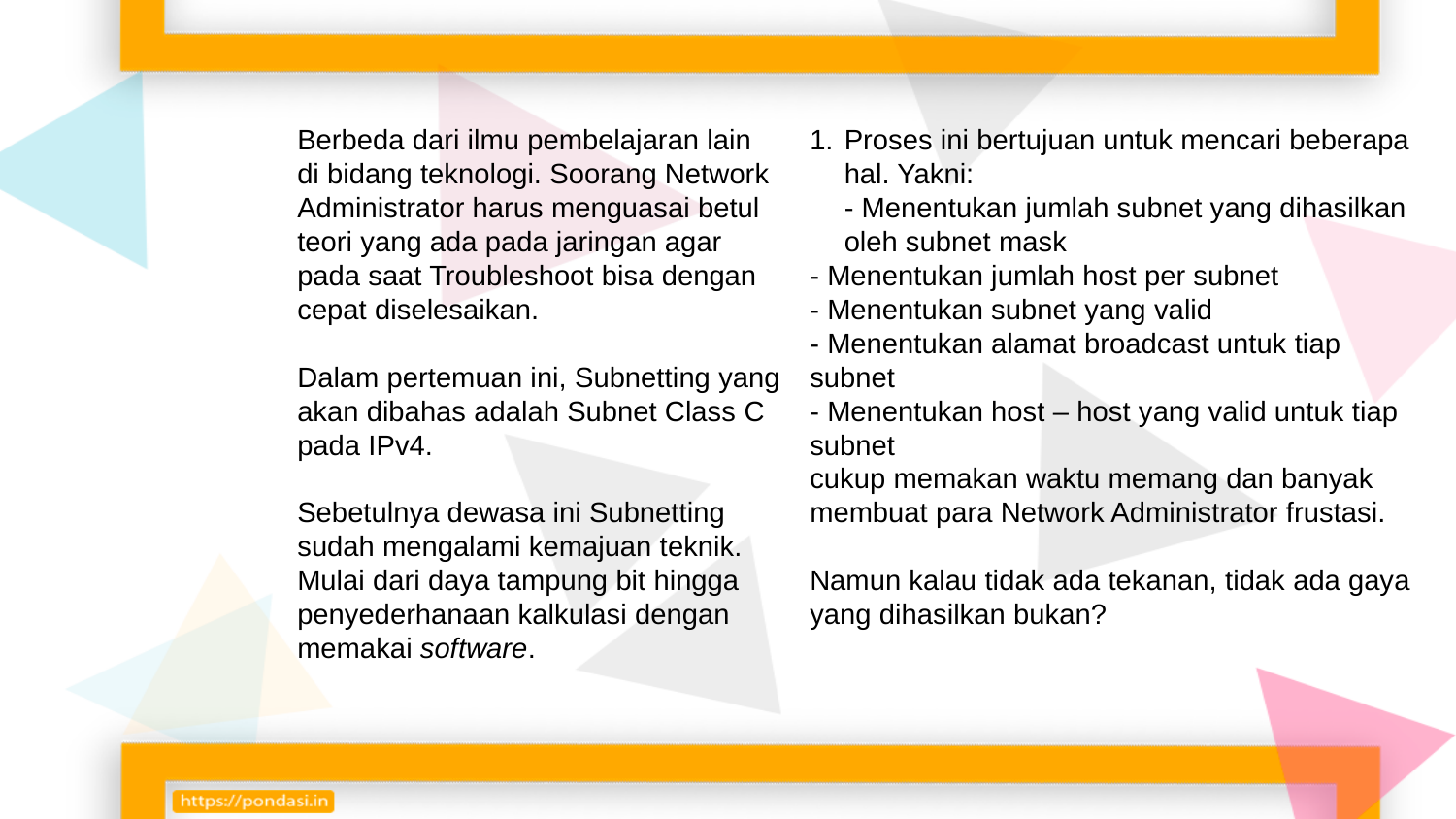

Berbeda dari ilmu pembelajaran lain di bidang teknologi. Soorang Network Administrator harus menguasai betul teori yang ada pada jaringan agar pada saat Troubleshoot bisa dengan cepat diselesaikan.
Dalam pertemuan ini, Subnetting yang akan dibahas adalah Subnet Class C pada IPv4.

Sebetulnya dewasa ini Subnetting sudah mengalami kemajuan teknik. Mulai dari daya tampung bit hingga penyederhanaan kalkulasi dengan memakai software.
Proses ini bertujuan untuk mencari beberapa hal. Yakni:
- Menentukan jumlah subnet yang dihasilkan oleh subnet mask
- Menentukan jumlah host per subnet
- Menentukan subnet yang valid
- Menentukan alamat broadcast untuk tiap subnet
- Menentukan host – host yang valid untuk tiap subnet
cukup memakan waktu memang dan banyak membuat para Network Administrator frustasi.
Namun kalau tidak ada tekanan, tidak ada gaya yang dihasilkan bukan?